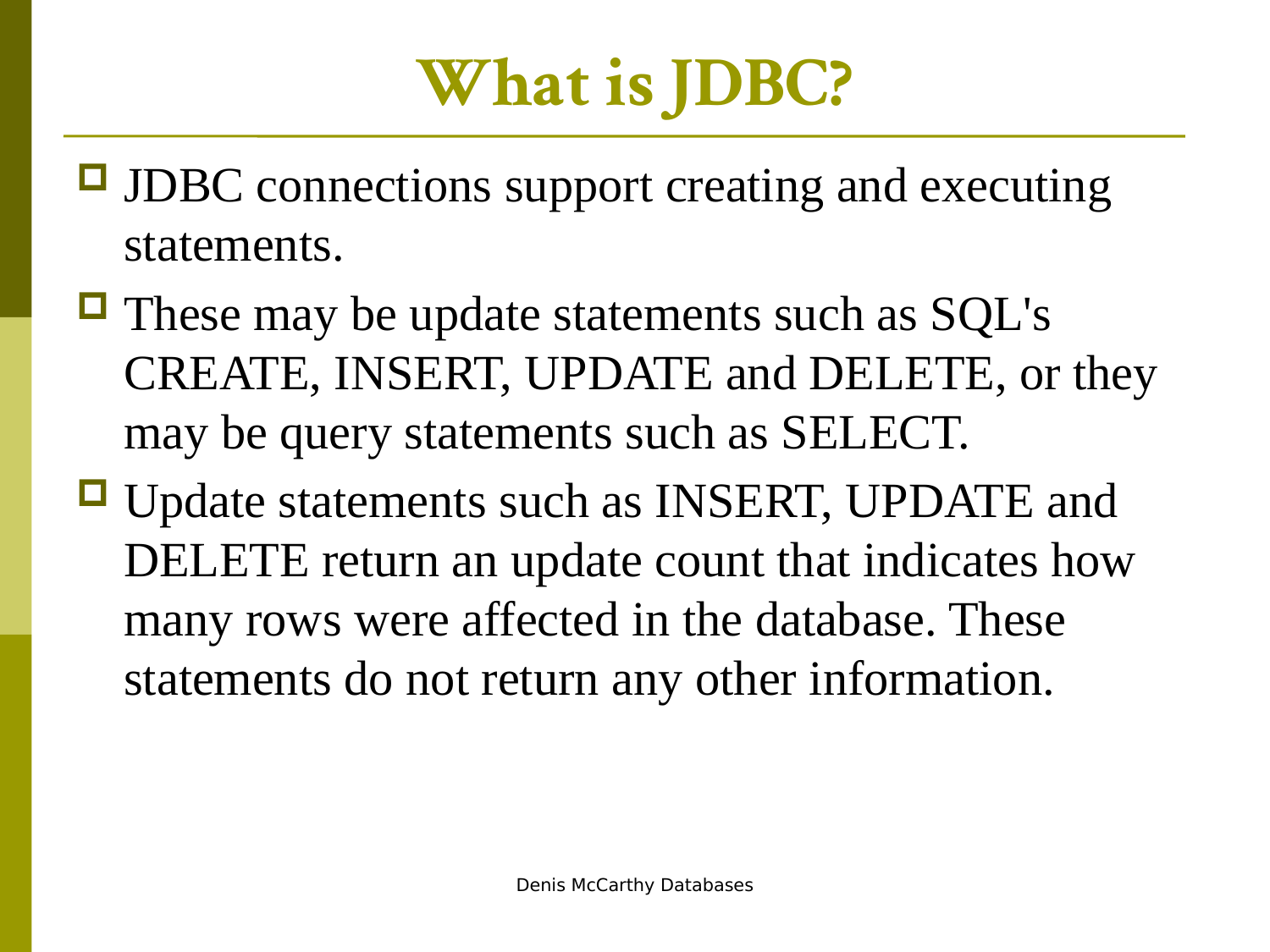

# What is JDBC?
JDBC connections support creating and executing statements.
These may be update statements such as SQL's CREATE, INSERT, UPDATE and DELETE, or they may be query statements such as SELECT.
Update statements such as INSERT, UPDATE and DELETE return an update count that indicates how many rows were affected in the database. These statements do not return any other information.

Denis McCarthy Databases